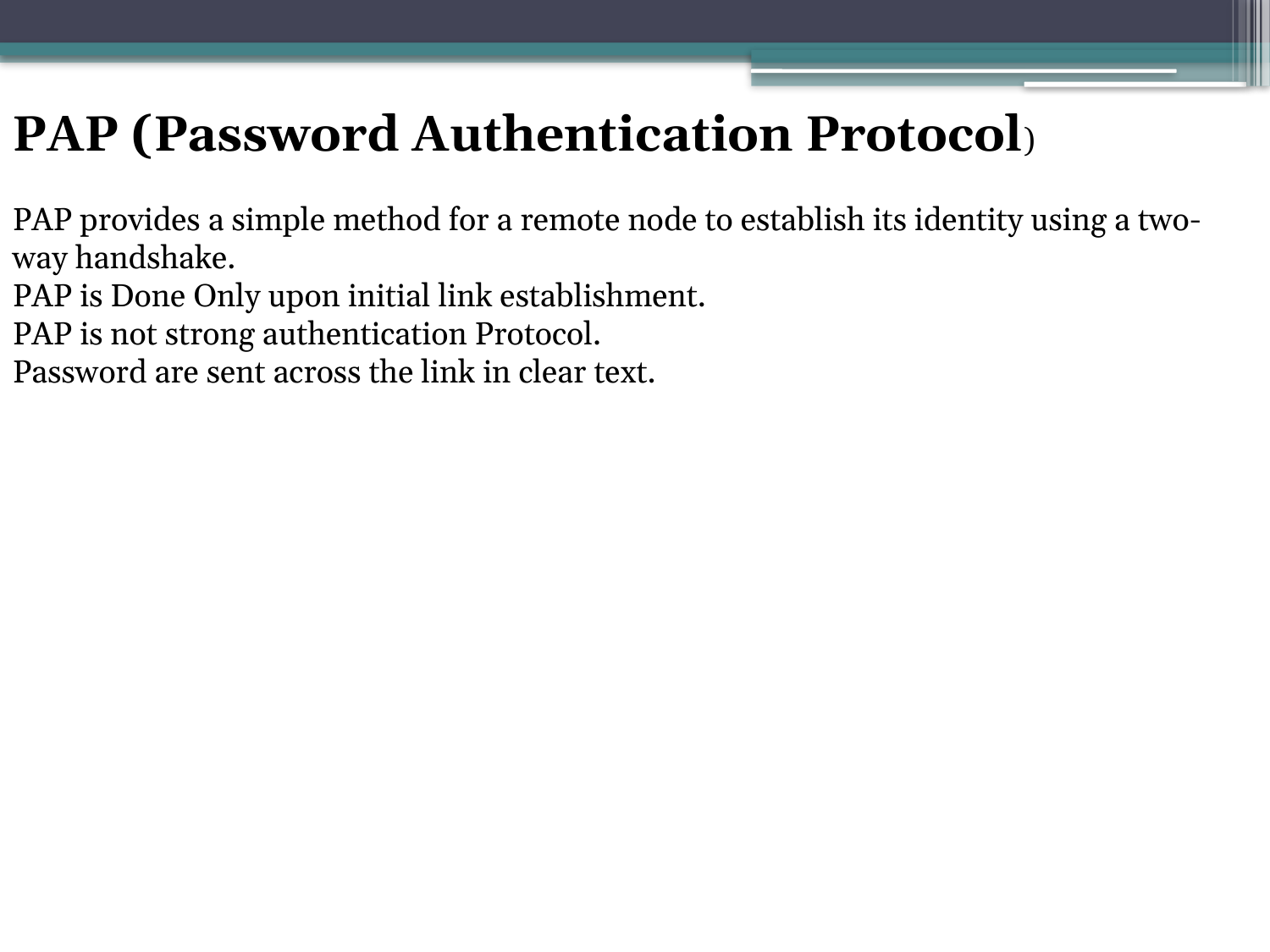

PAP (Password Authentication Protocol)

PAP provides a simple method for a remote node to establish its identity using a two-way handshake.
PAP is Done Only upon initial link establishment.
PAP is not strong authentication Protocol.
Password are sent across the link in clear text.